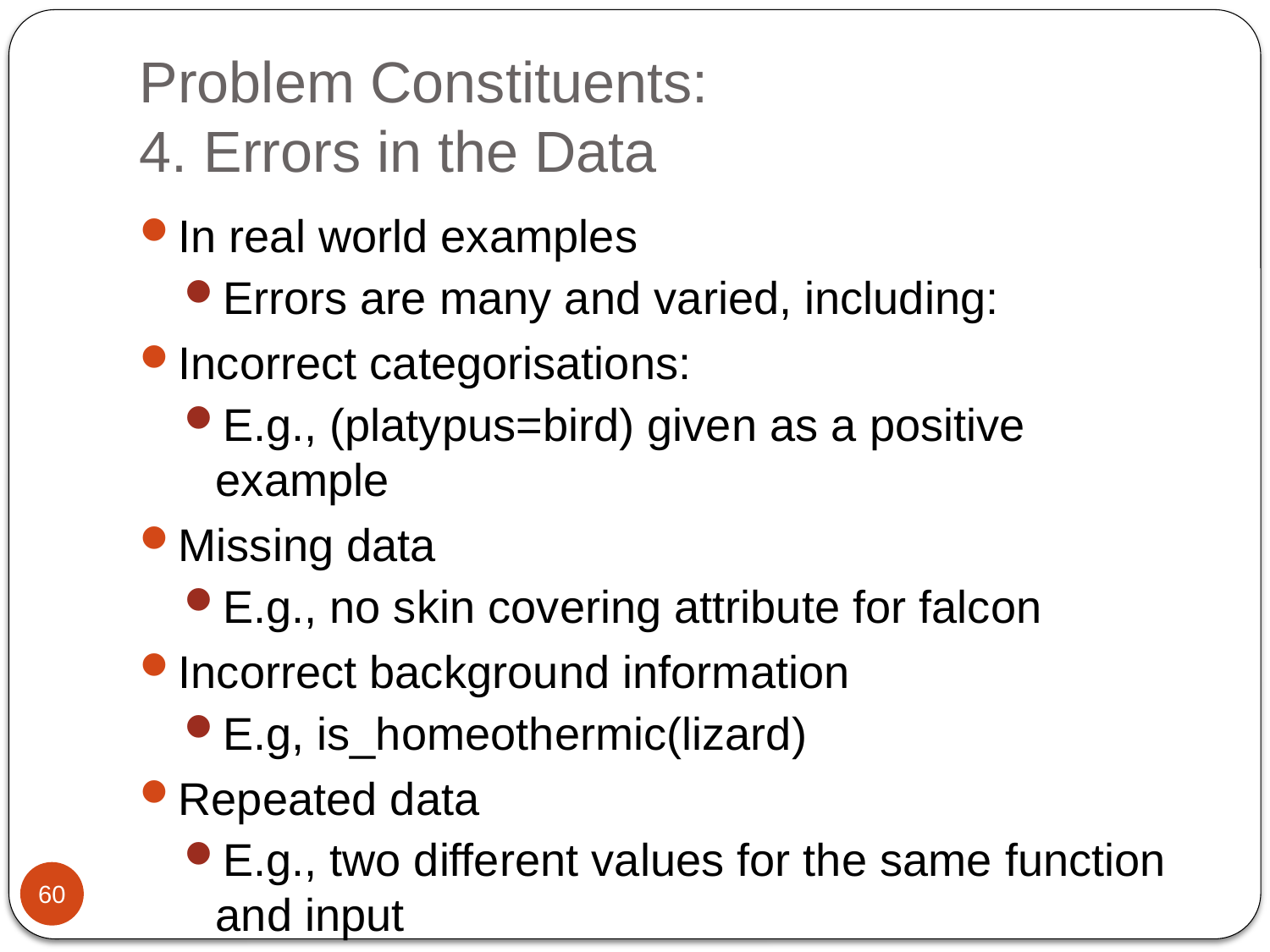

# Problem Constituents: 4. Errors in the Data
In real world examples
Errors are many and varied, including:
Incorrect categorisations:
E.g., (platypus=bird) given as a positive example
Missing data
E.g., no skin covering attribute for falcon
Incorrect background information
E.g, is_homeothermic(lizard)
Repeated data
E.g., two different values for the same function and input
covering(platypus)=feathers & covering(platypus)=fur

60